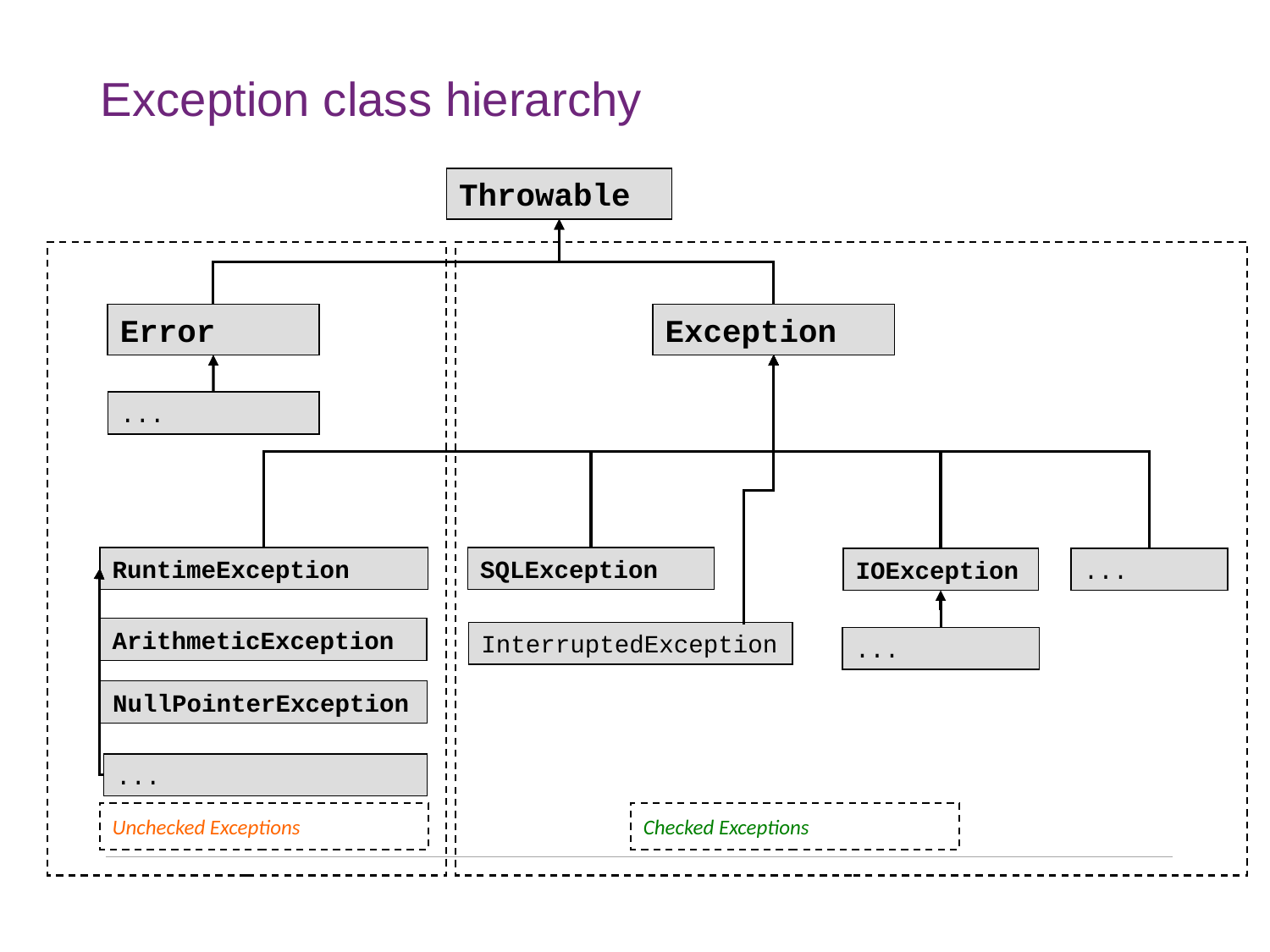

# Exception class hierarchy
Throwable

Error
Exception
...
SQLException
RuntimeException
IOException
...
ArithmeticException
InterruptedException
...
NullPointerException
...
Unchecked Exceptions
Checked Exceptions